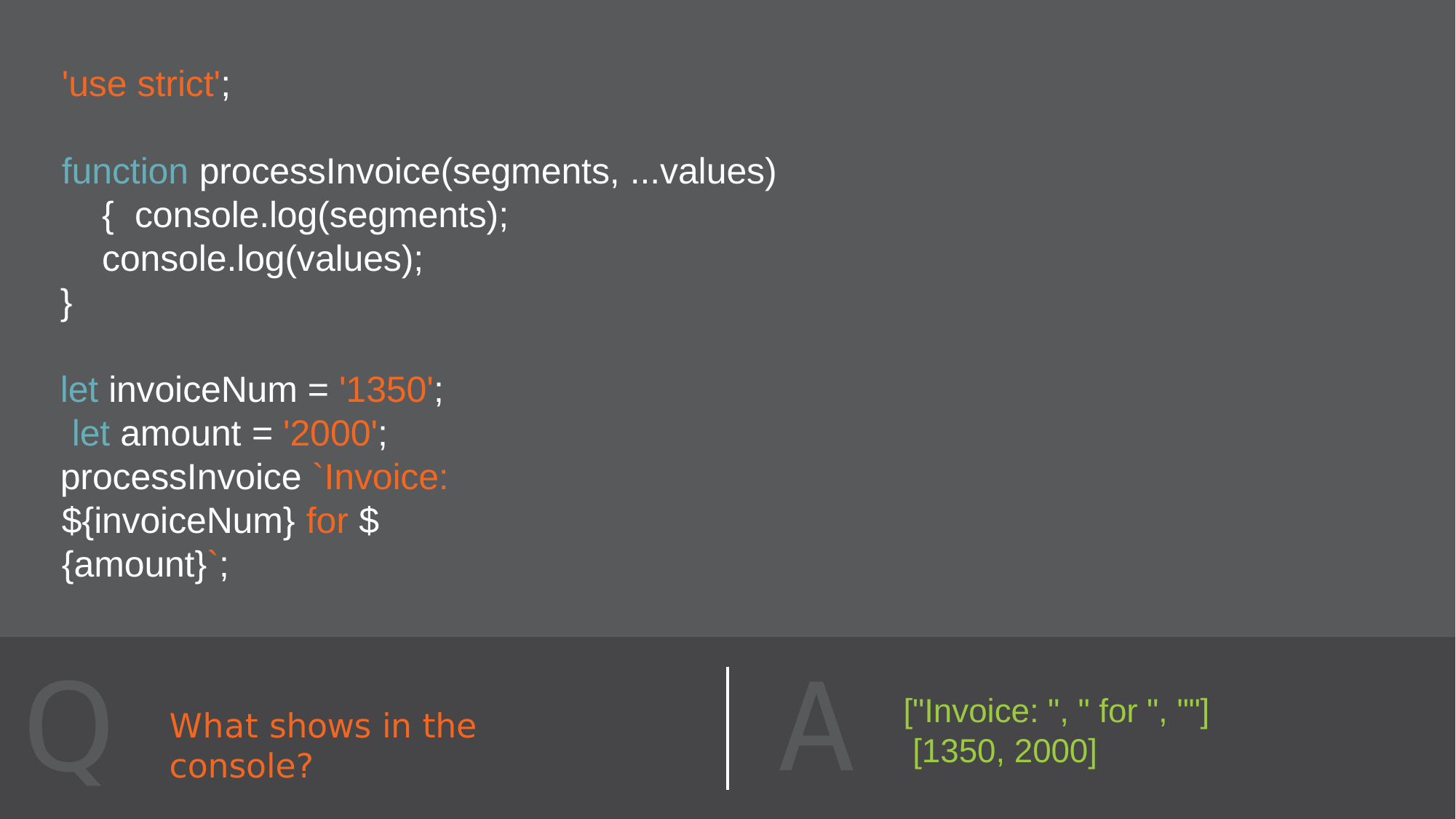

# 'use strict';
function processInvoice(segments, ...values) {  console.log(segments);  console.log(values);
}
let invoiceNum = '1350';  let amount = '2000';
processInvoice `Invoice: ${invoiceNum} for ${amount}`;
Q	A

["Invoice: ", " for ", ""]  [1350, 2000]
What shows in the console?
82